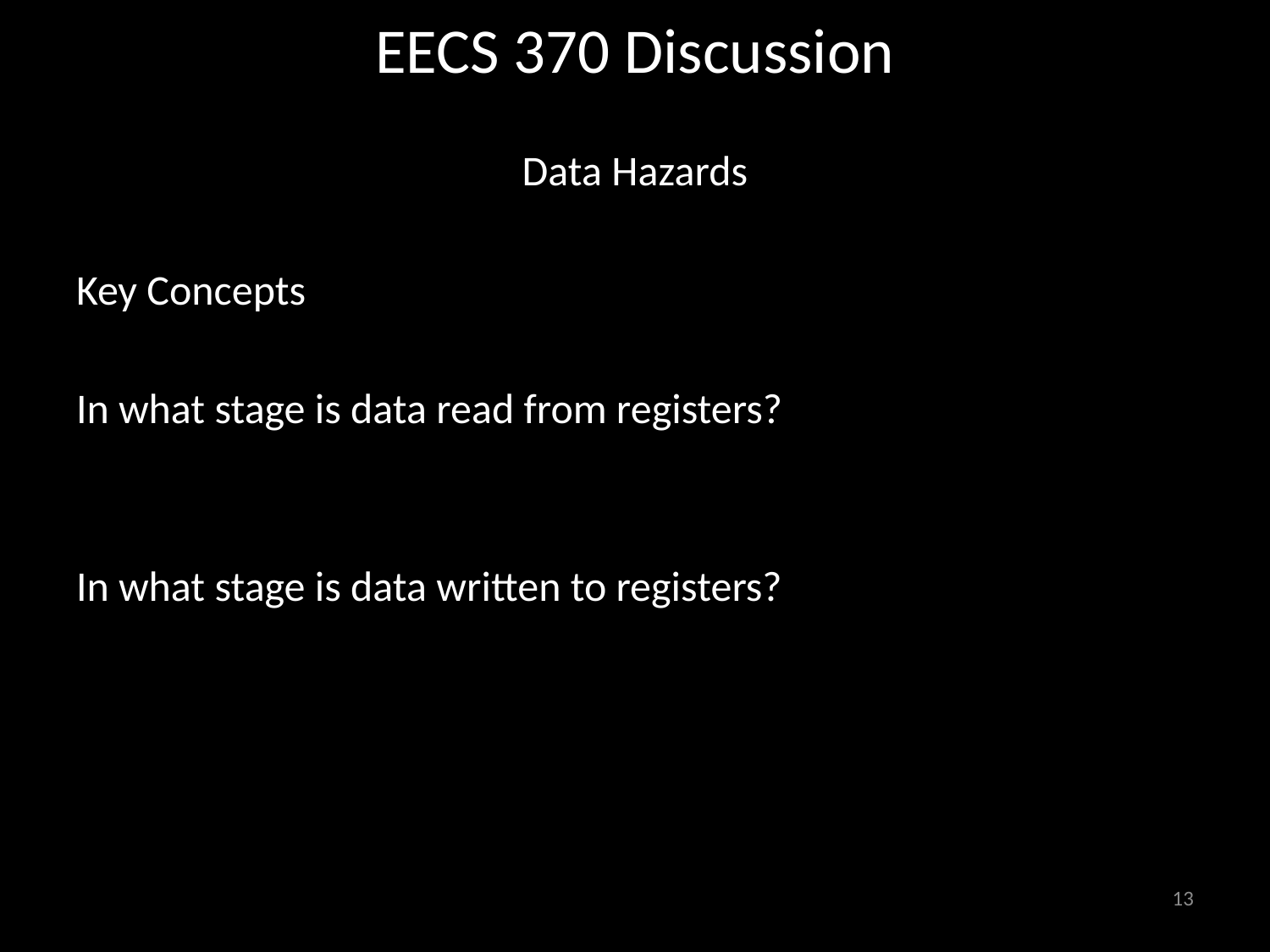

# EECS 370 Discussion
Data Hazards

Key Concepts

In what stage is data read from registers?

In what stage is data written to registers?

13